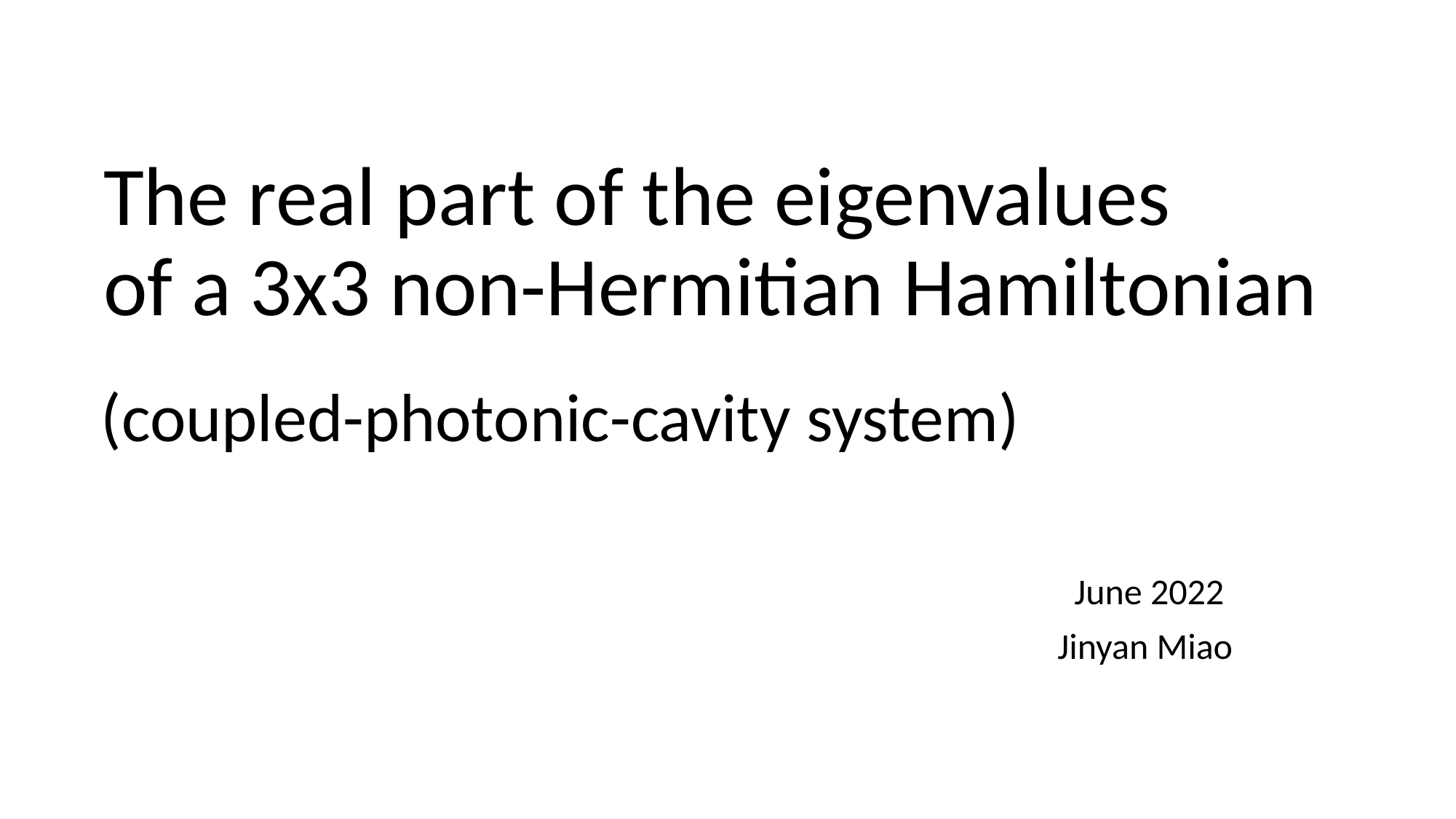

# The real part of the eigenvalues of a 3x3 non-Hermitian Hamiltonian
(coupled-photonic-cavity system)
June 2022
Jinyan Miao